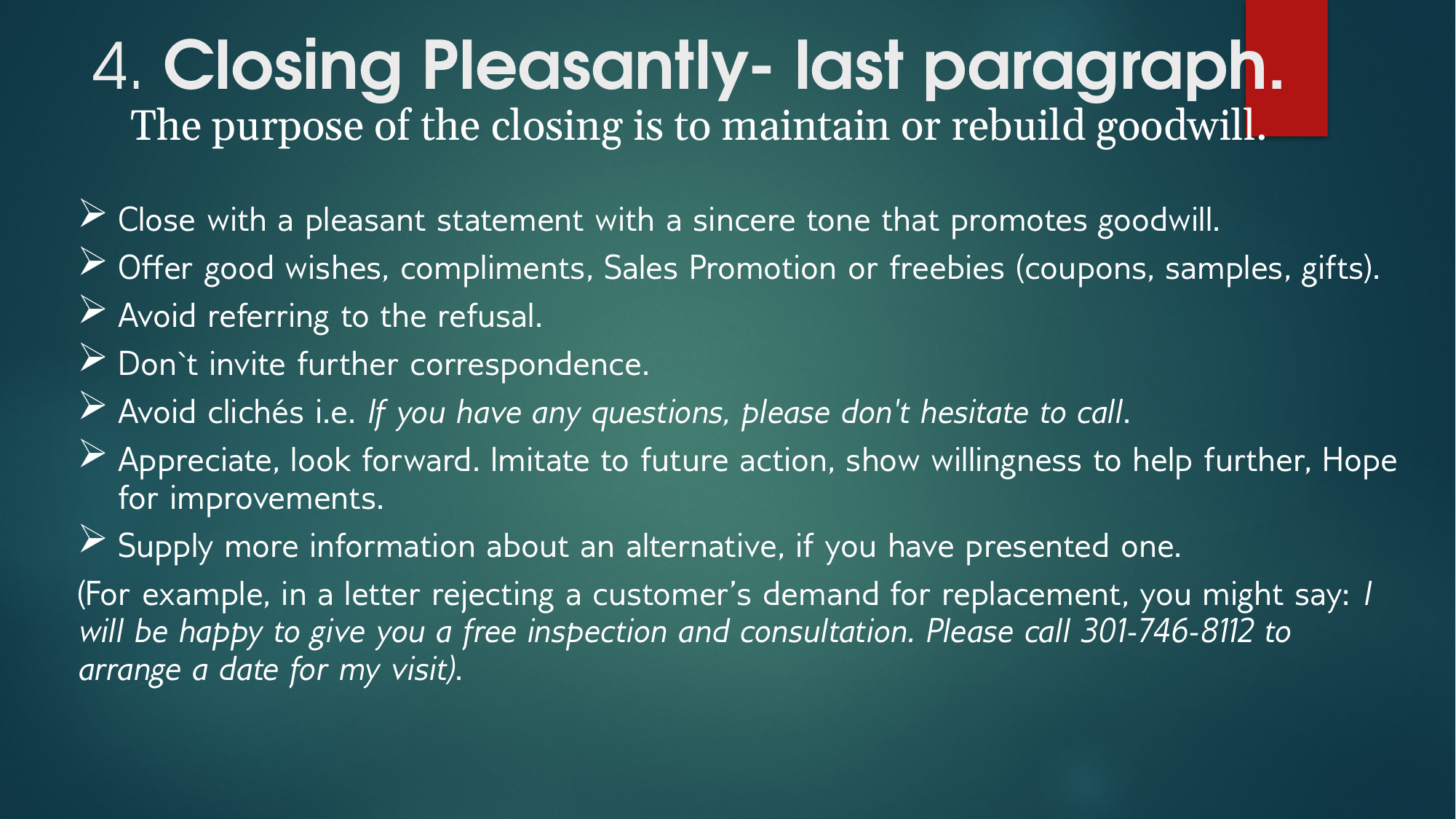

# 4. Closing Pleasantly- last paragraph. The purpose of the closing is to maintain or rebuild goodwill.
Close with a pleasant statement with a sincere tone that promotes goodwill.
Offer good wishes, compliments, Sales Promotion or freebies (coupons, samples, gifts).
Avoid referring to the refusal.
Don`t invite further correspondence.
Avoid clichés i.e. If you have any questions, please don't hesitate to call.
Appreciate, look forward. Imitate to future action, show willingness to help further, Hope for improvements.
Supply more information about an alternative, if you have presented one.
(For example, in a letter rejecting a customer’s demand for replacement, you might say: I will be happy to give you a free inspection and consultation. Please call 301-746-8112 to arrange a date for my visit).